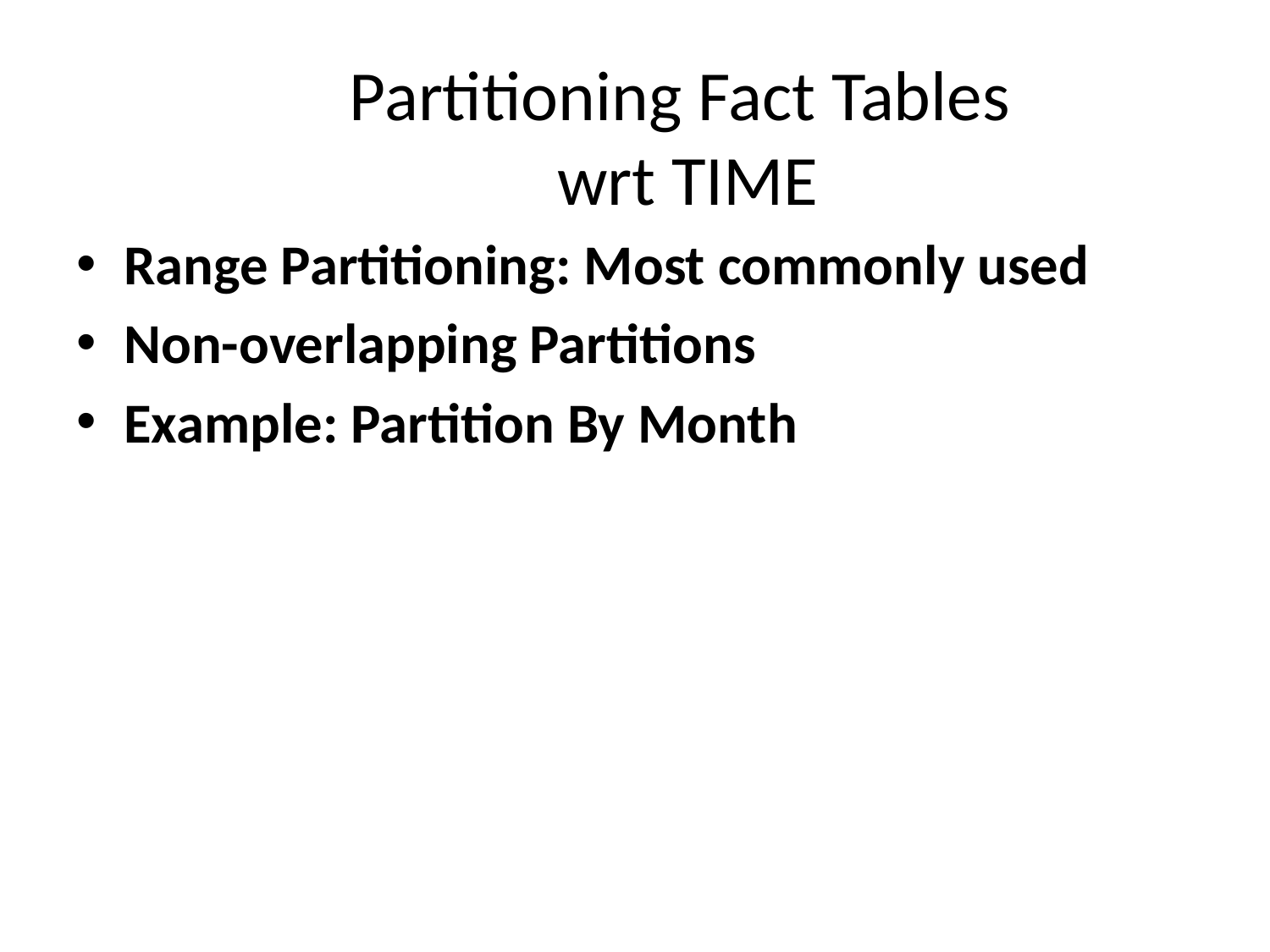

# Partitioning Fact Tables wrt TIME
Range Partitioning: Most commonly used
Non-overlapping Partitions
Example: Partition By Month